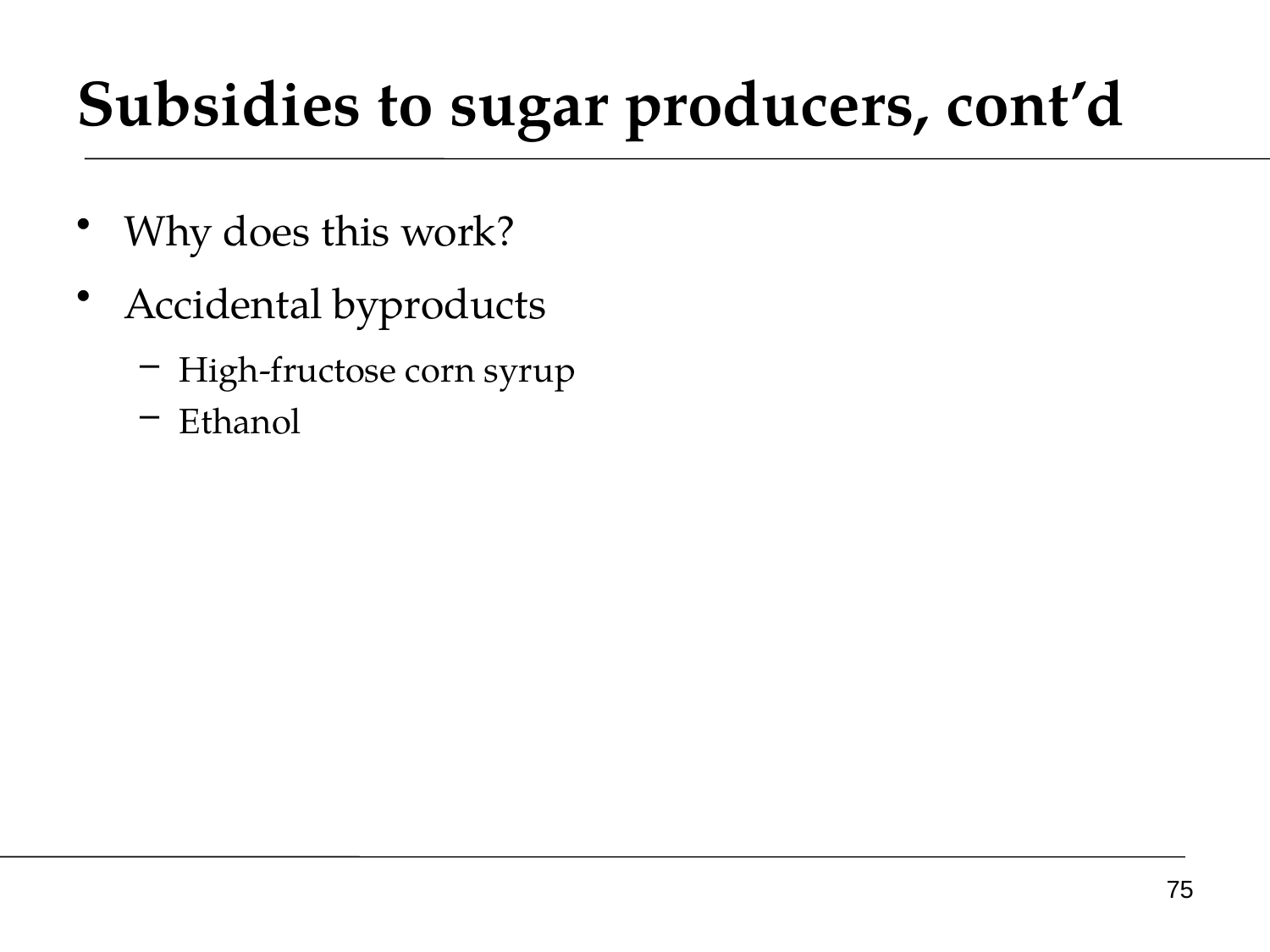

# Subsidies to sugar producers, cont’d
Why does this work?
Accidental byproducts
High-fructose corn syrup
Ethanol
75